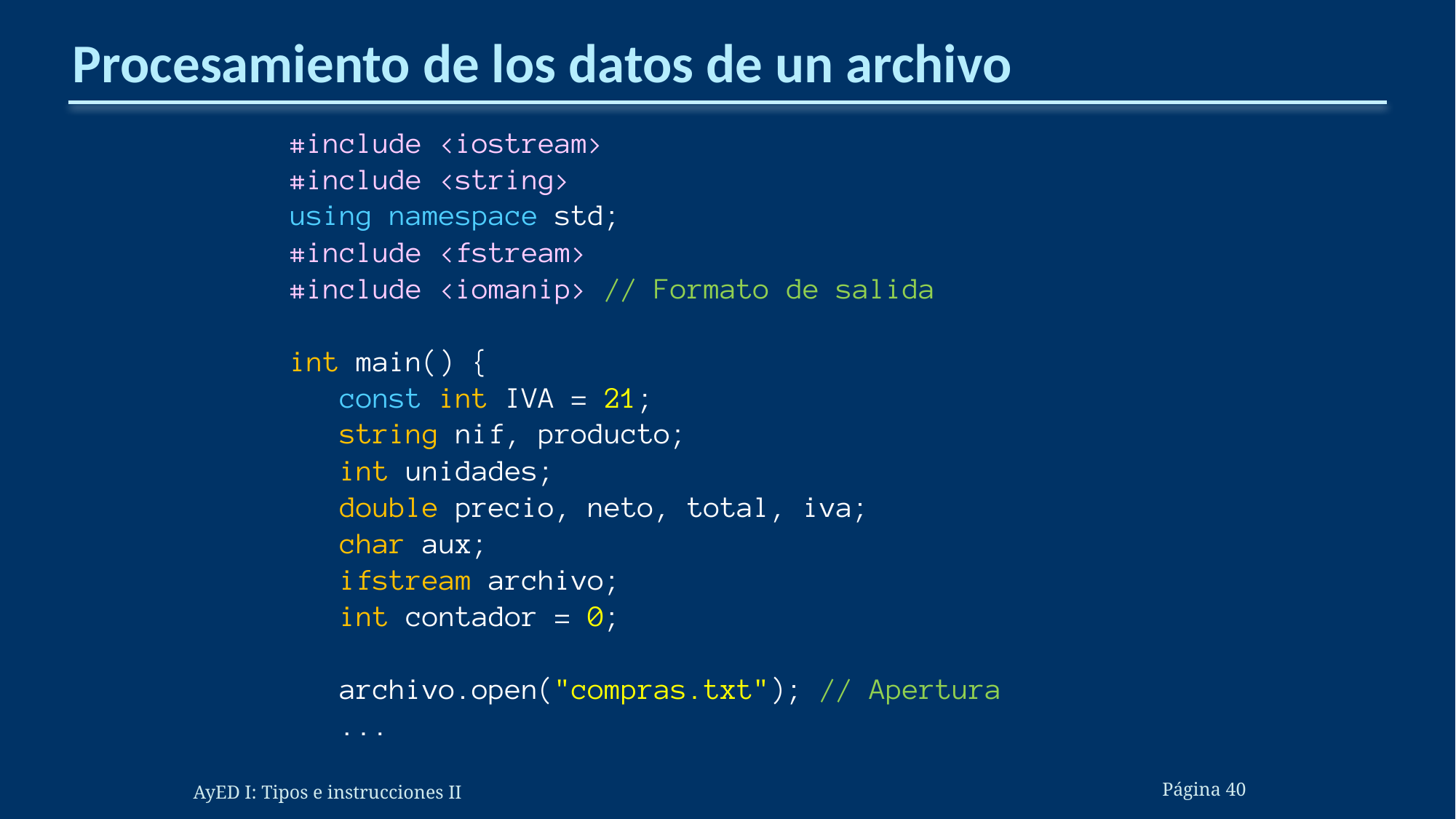

# Procesamiento de los datos de un archivo
#include <iostream>
#include <string>
using namespace std;
#include <fstream>
#include <iomanip> // Formato de salida

int main() {
   const int IVA = 21;
   string nif, producto;
   int unidades;
   double precio, neto, total, iva;
   char aux;
   ifstream archivo;
   int contador = 0;

   archivo.open("compras.txt"); // Apertura
   ...
AyED I: Tipos e instrucciones II
Página 40